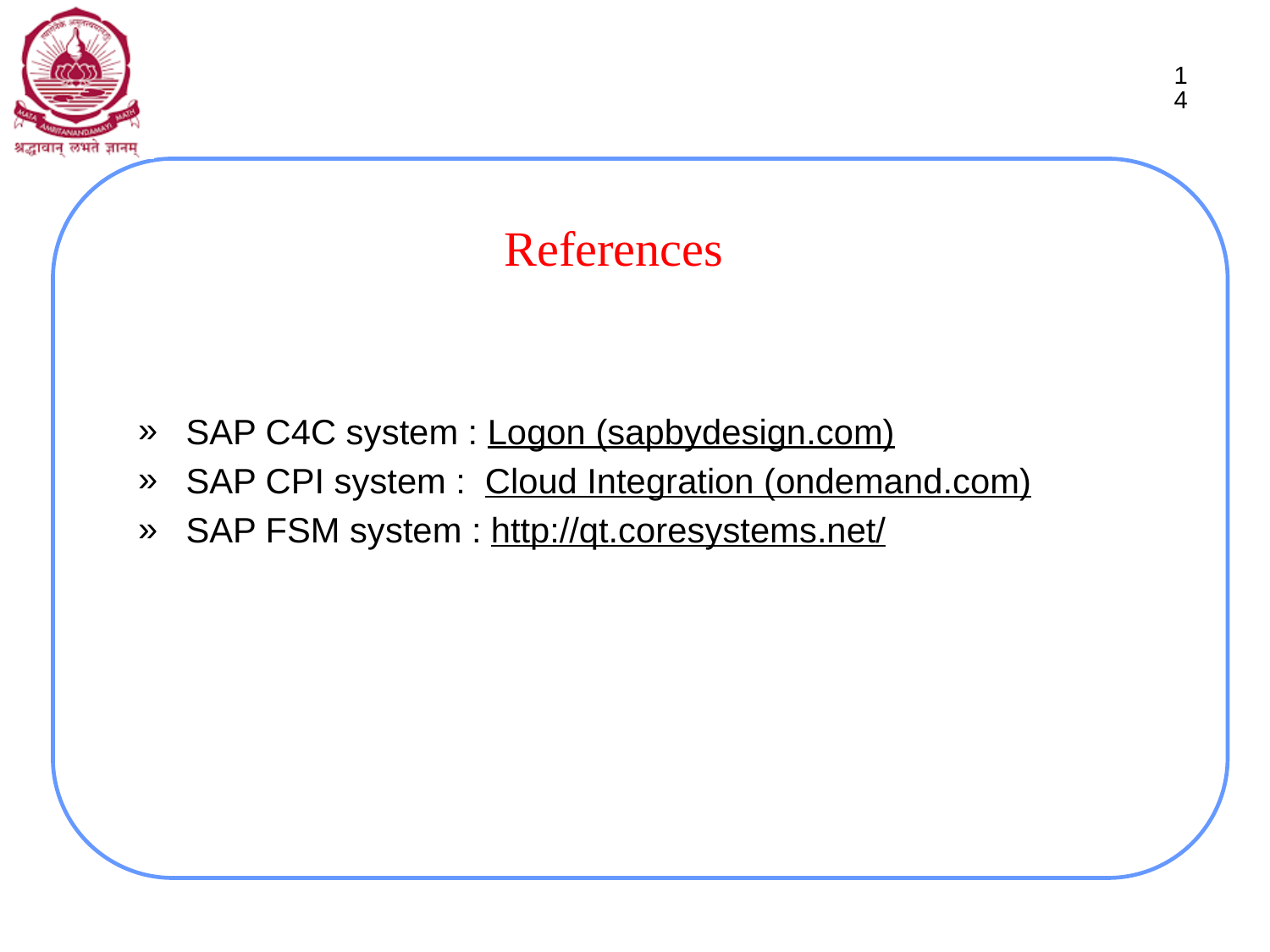

14
# References

SAP C4C system : Logon (sapbydesign.com)
SAP CPI system :  Cloud Integration (ondemand.com)
SAP FSM system : http://qt.coresystems.net/